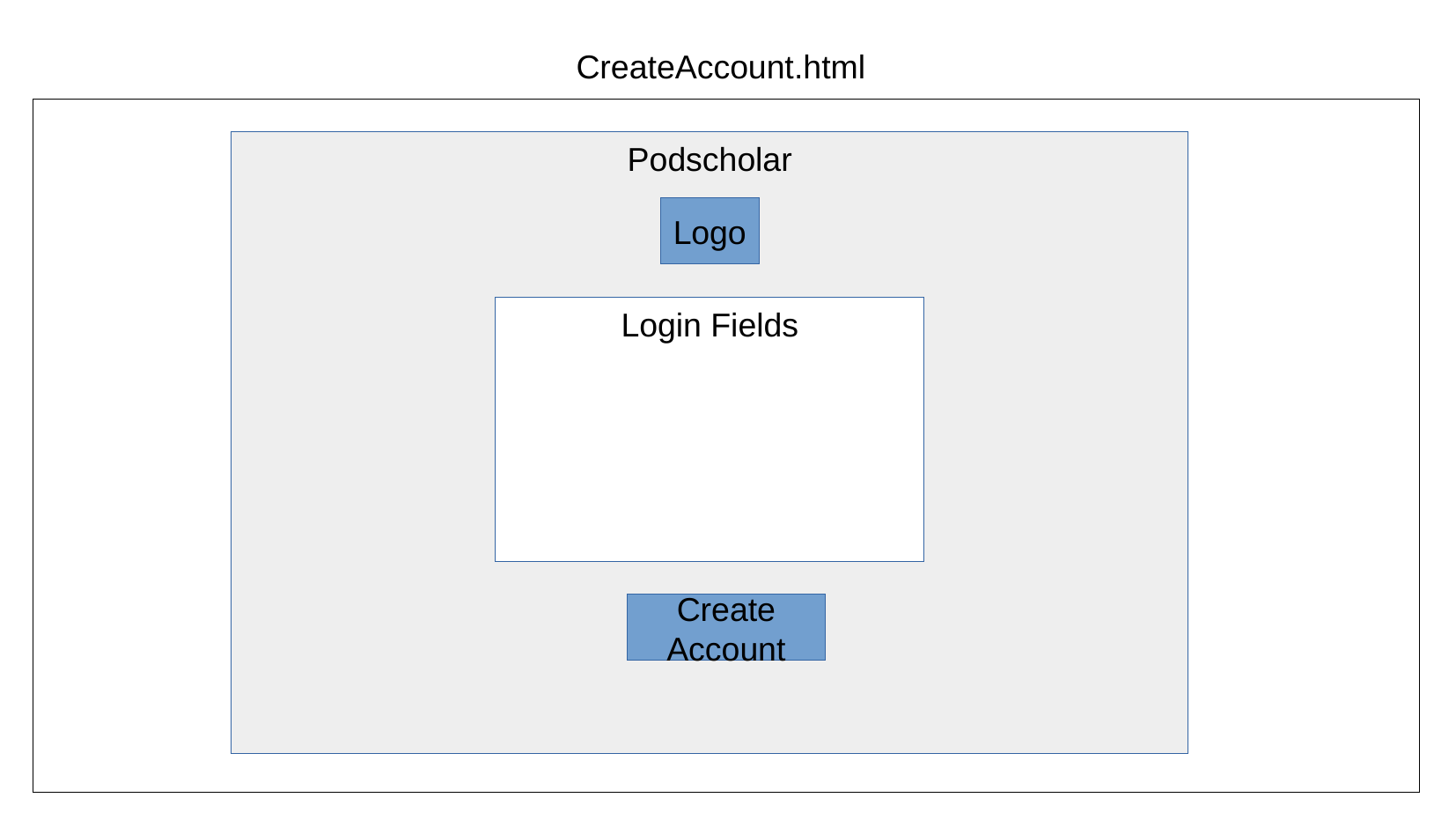

# CreateAccount.html

Podscholar
Logo
Login Fields
Create Account